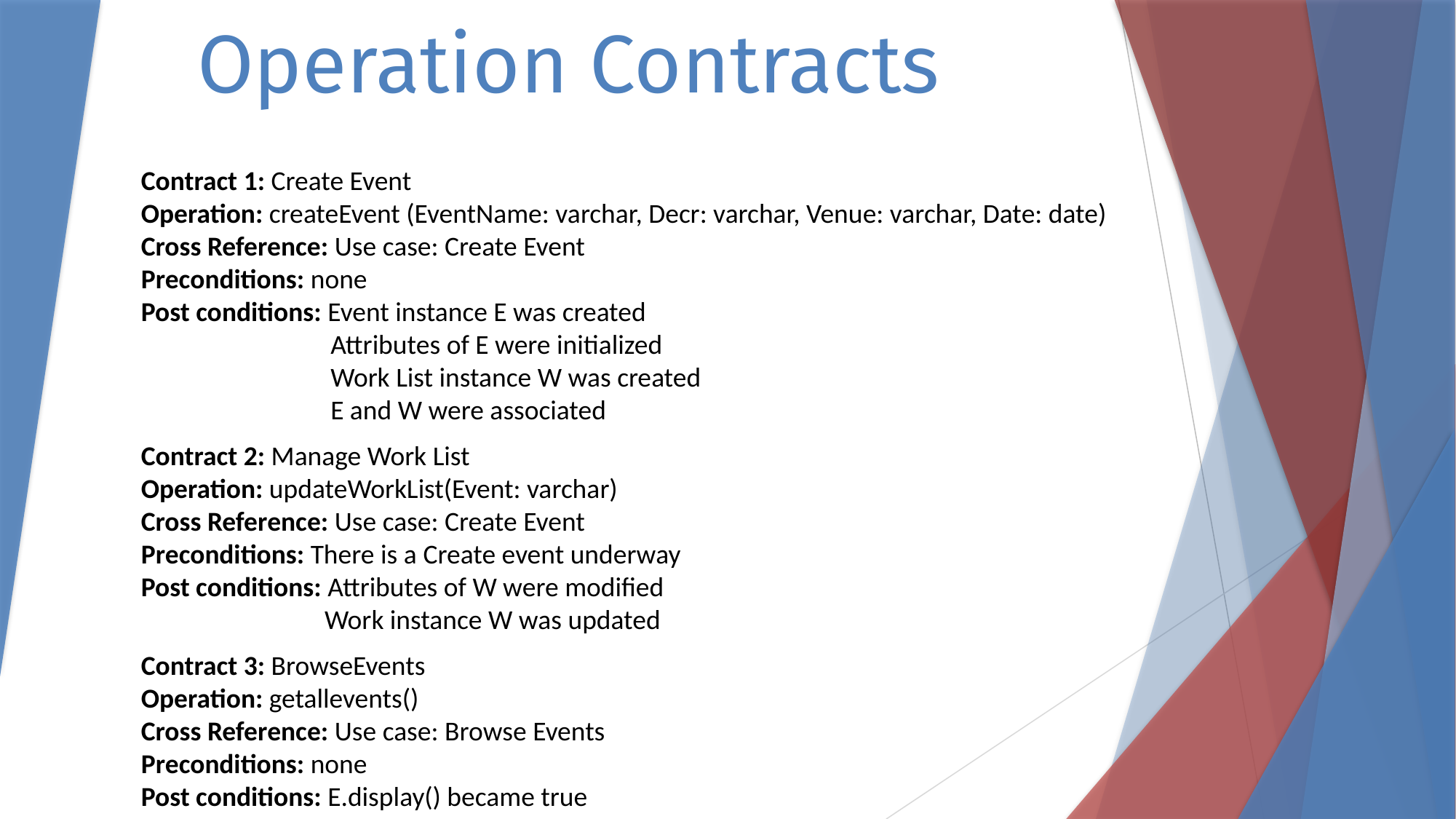

# Operation Contracts
Contract 1: Create Event
Operation: createEvent (EventName: varchar, Decr: varchar, Venue: varchar, Date: date)
Cross Reference: Use case: Create Event
Preconditions: none
Post conditions: Event instance E was created
	             Attributes of E were initialized
             Work List instance W was created
             E and W were associated
Contract 2: Manage Work List
Operation: updateWorkList(Event: varchar)
Cross Reference: Use case: Create Event
Preconditions: There is a Create event underway
Post conditions: Attributes of W were modified
            Work instance W was updated
Contract 3: BrowseEvents
Operation: getallevents()
Cross Reference: Use case: Browse Events
Preconditions: none
Post conditions: E.display() became true